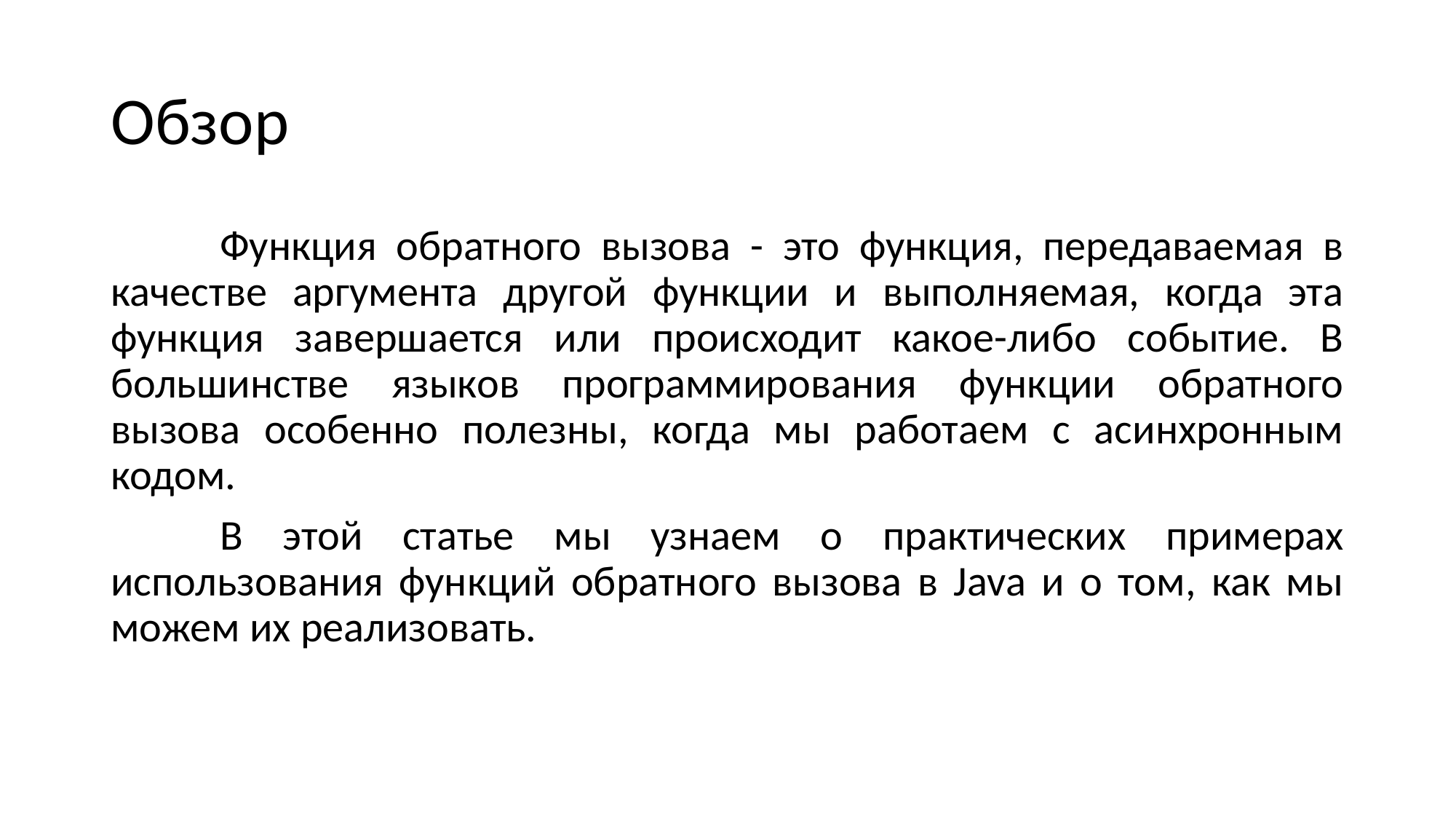

# Обзор
	Функция обратного вызова - это функция, передаваемая в качестве аргумента другой функции и выполняемая, когда эта функция завершается или происходит какое-либо событие. В большинстве языков программирования функции обратного вызова особенно полезны, когда мы работаем с асинхронным кодом.
	В этой статье мы узнаем о практических примерах использования функций обратного вызова в Java и о том, как мы можем их реализовать.